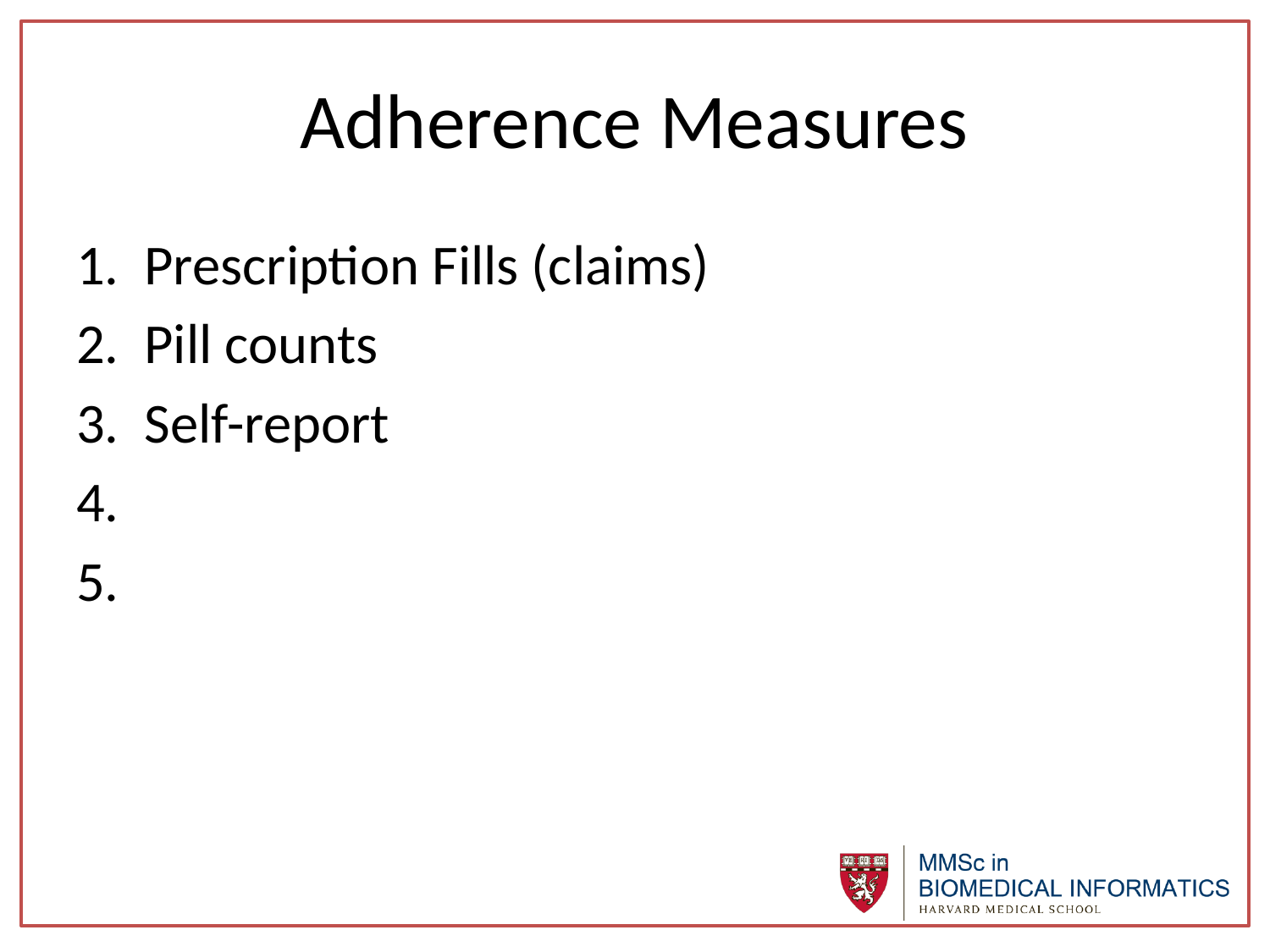

# Adherence Measures
1.  Prescription Fills (claims)
2.  Pill counts
3.  Self-report
4.
5.